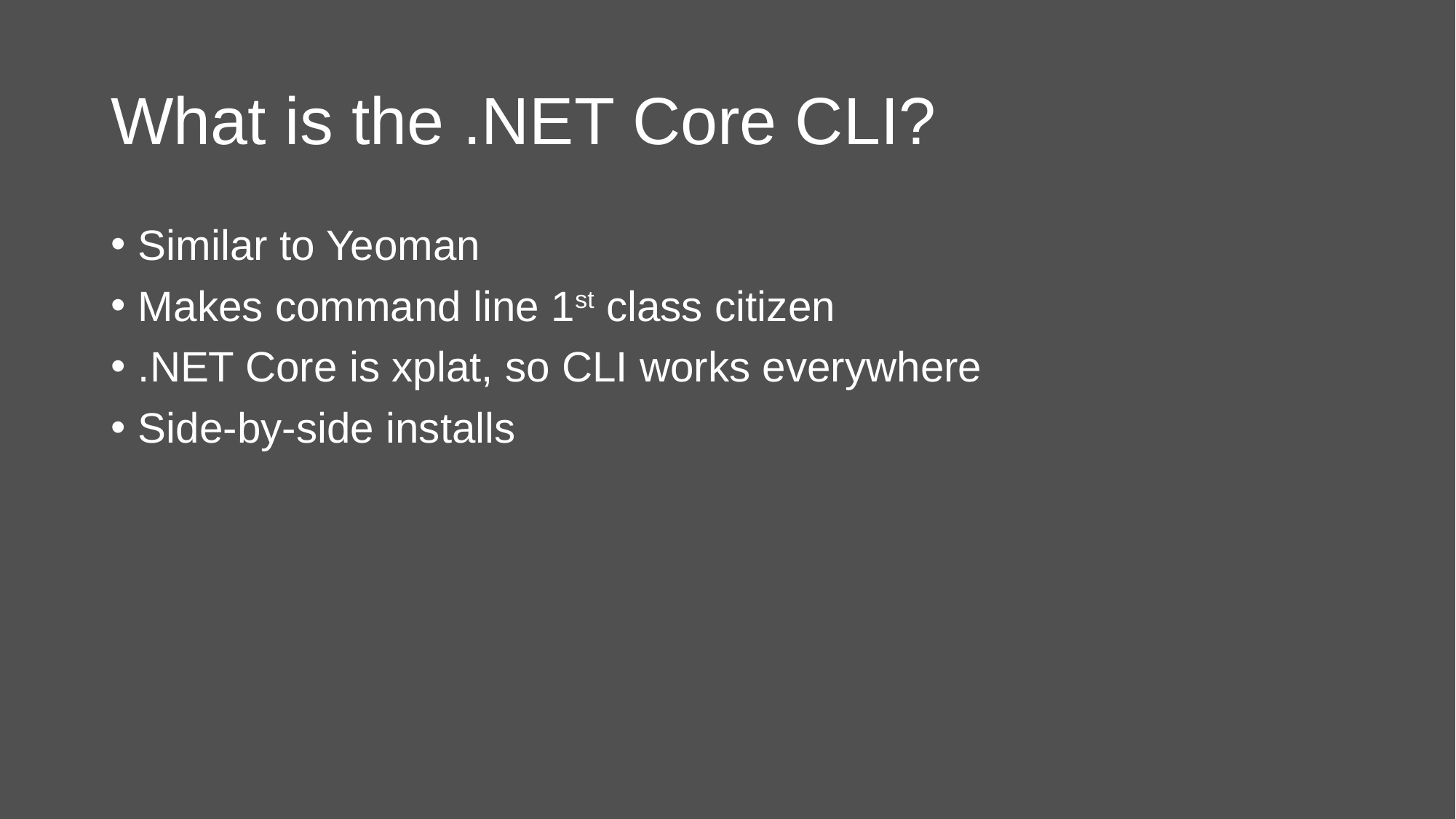

# What is the .NET Core CLI?
Similar to Yeoman
Makes command line 1st class citizen
.NET Core is xplat, so CLI works everywhere
Side-by-side installs